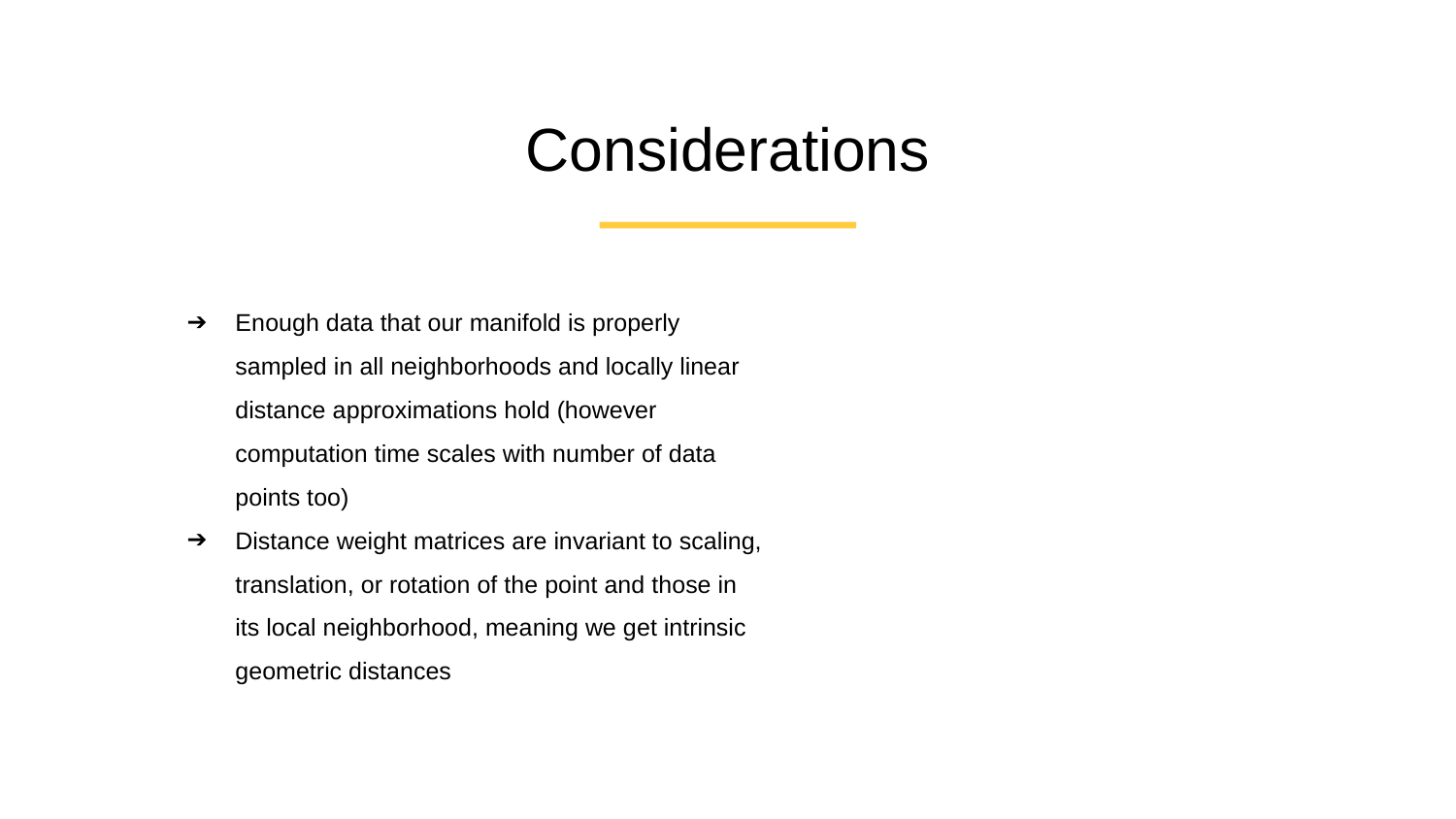

Considerations

Enough data that our manifold is properly sampled in all neighborhoods and locally linear distance approximations hold (however computation time scales with number of data points too)
Distance weight matrices are invariant to scaling, translation, or rotation of the point and those in its local neighborhood, meaning we get intrinsic geometric distances